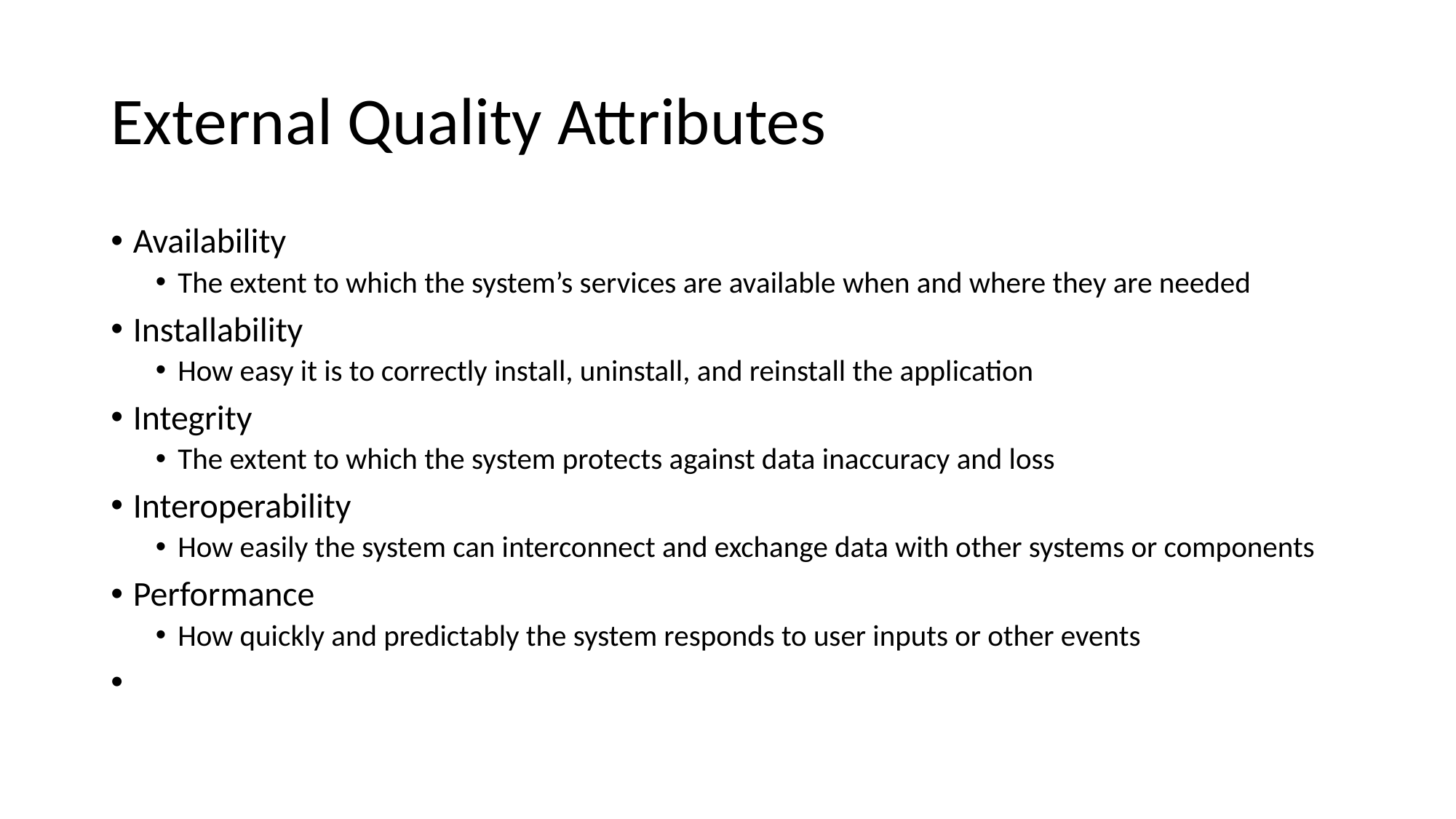

External Quality Attributes
Availability
The extent to which the system’s services are available when and where they are needed
Installability
How easy it is to correctly install, uninstall, and reinstall the application
Integrity
The extent to which the system protects against data inaccuracy and loss
Interoperability
How easily the system can interconnect and exchange data with other systems or components
Performance
How quickly and predictably the system responds to user inputs or other events